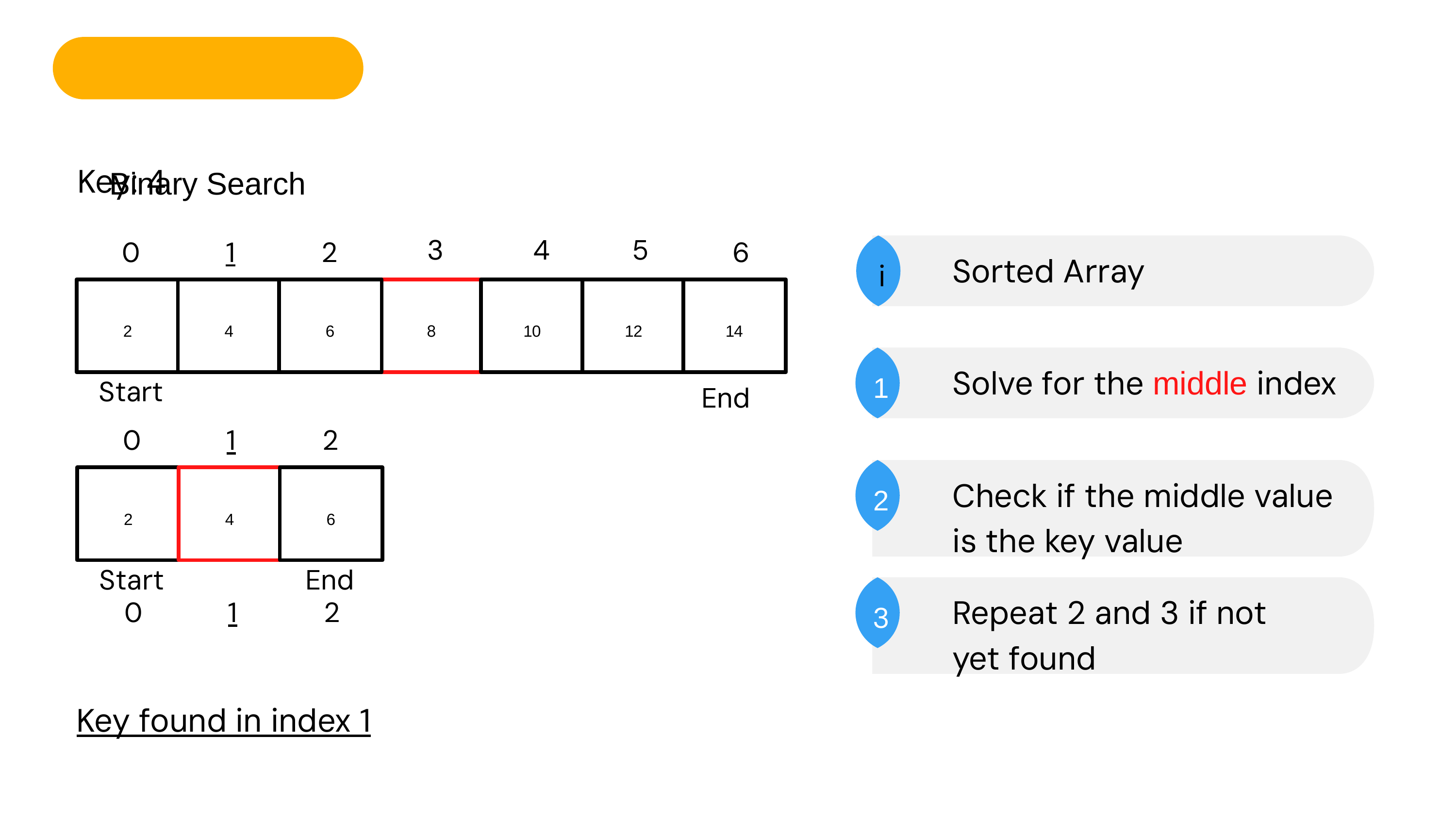

Binary Search
Key: 4
3
4
5
0
1
2
6

i

Sorted Array

2

4

6

8

10

12

14

1

Solve for the middle index
Start
End
0
1
2

2

2

4

6
Check if the middle value is the key value
Start
End

3

Repeat 2 and 3 if not yet found
0
1
2
Key found in index 1